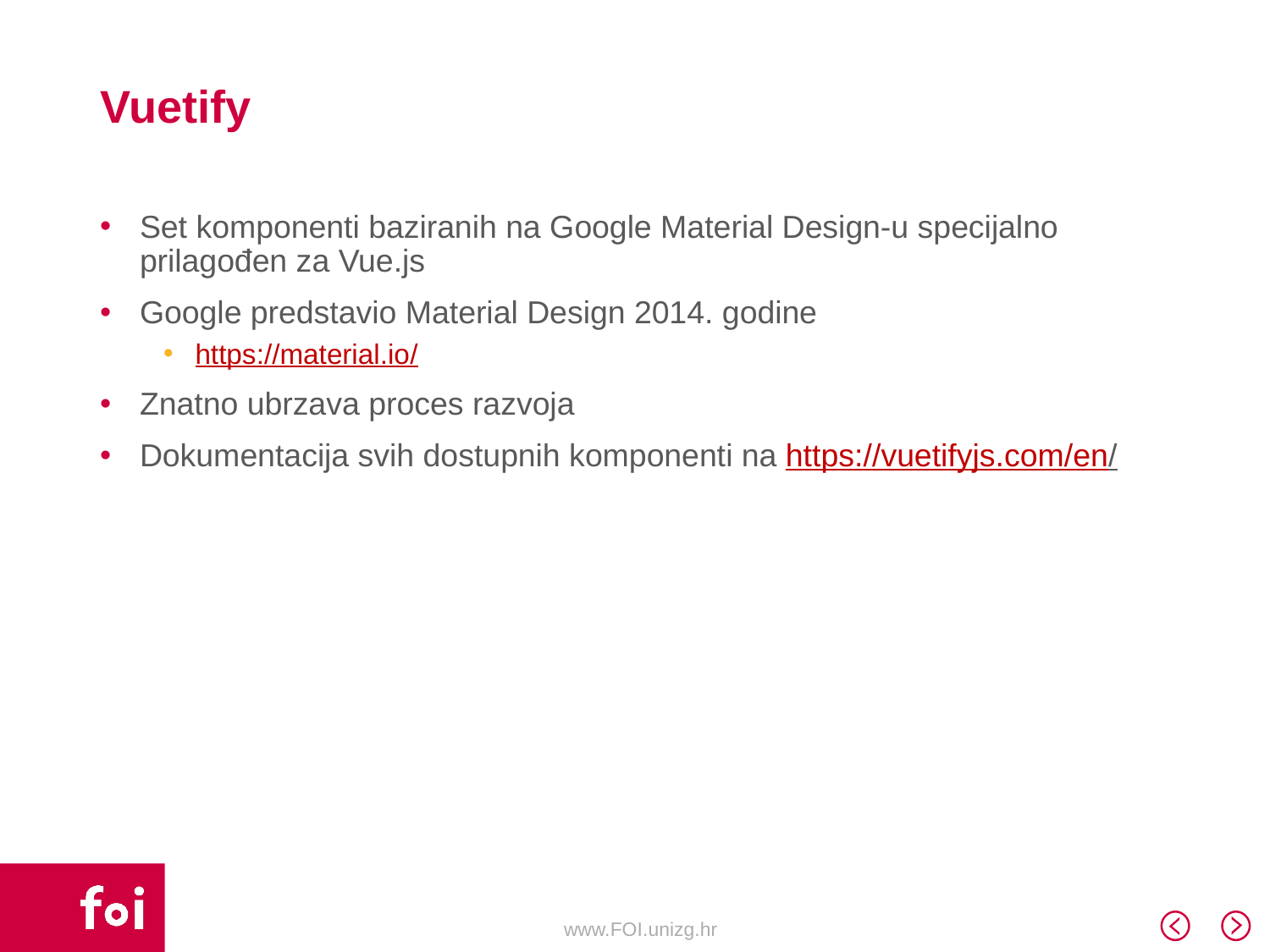

# Vuetify
Set komponenti baziranih na Google Material Design-u specijalno prilagođen za Vue.js
Google predstavio Material Design 2014. godine
https://material.io/
Znatno ubrzava proces razvoja
Dokumentacija svih dostupnih komponenti na https://vuetifyjs.com/en/